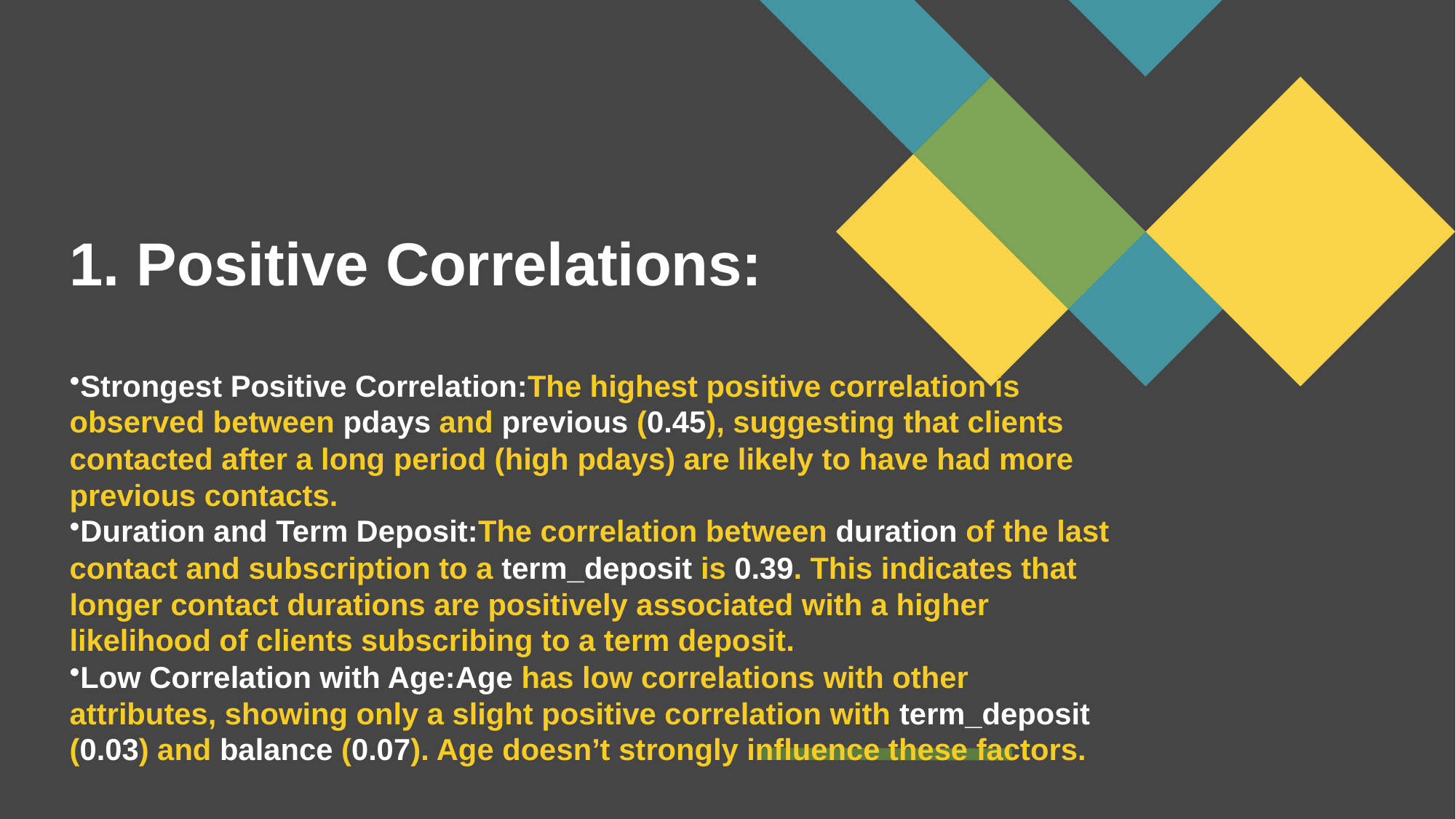

1. Positive Correlations:
Strongest Positive Correlation:The highest positive correlation is observed between pdays and previous (0.45), suggesting that clients contacted after a long period (high pdays) are likely to have had more previous contacts.
Duration and Term Deposit:The correlation between duration of the last contact and subscription to a term_deposit is 0.39. This indicates that longer contact durations are positively associated with a higher likelihood of clients subscribing to a term deposit.
Low Correlation with Age:Age has low correlations with other attributes, showing only a slight positive correlation with term_deposit (0.03) and balance (0.07). Age doesn’t strongly influence these factors.